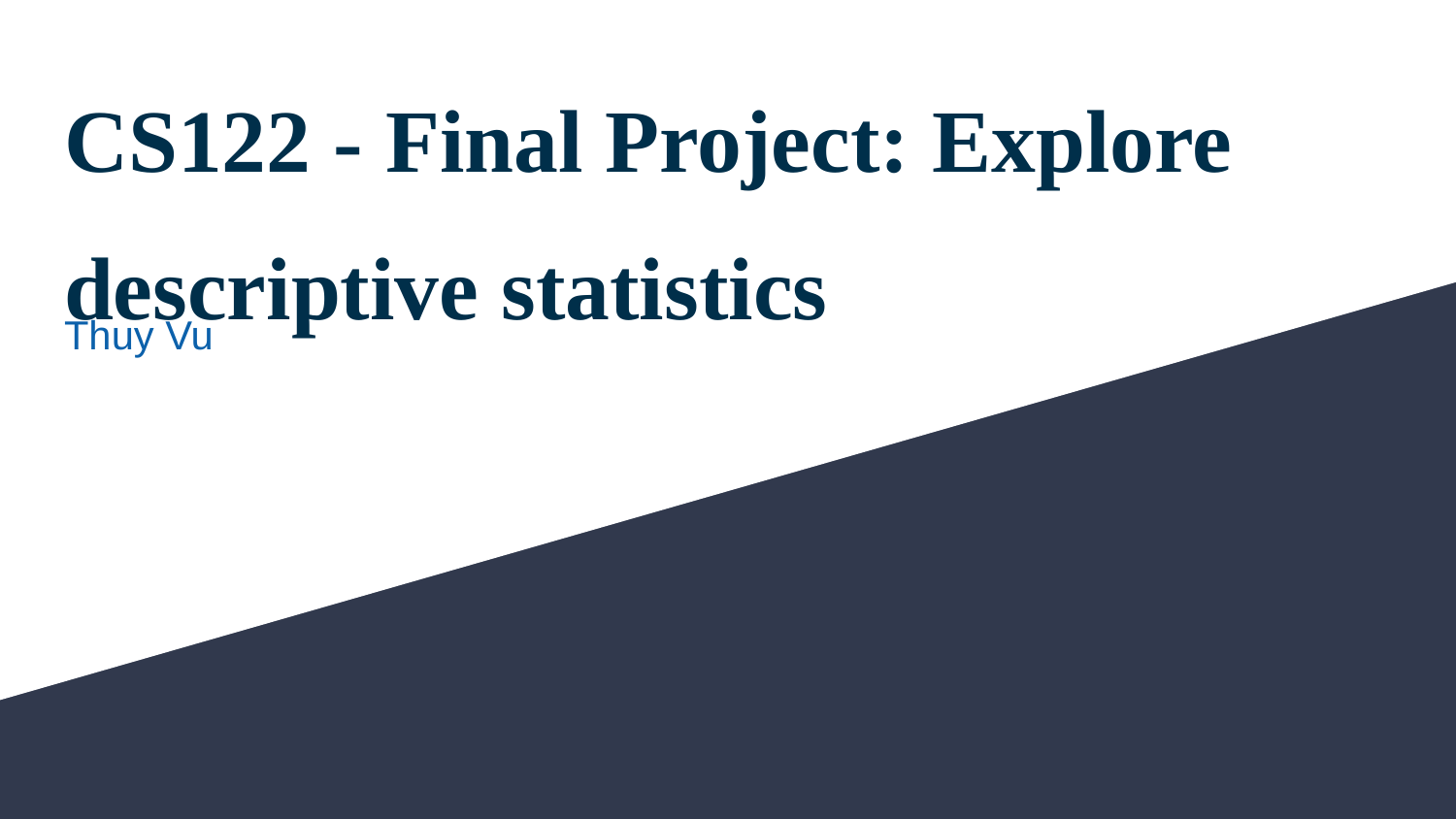

# CS122 - Final Project: Explore descriptive statistics

Thuy Vu